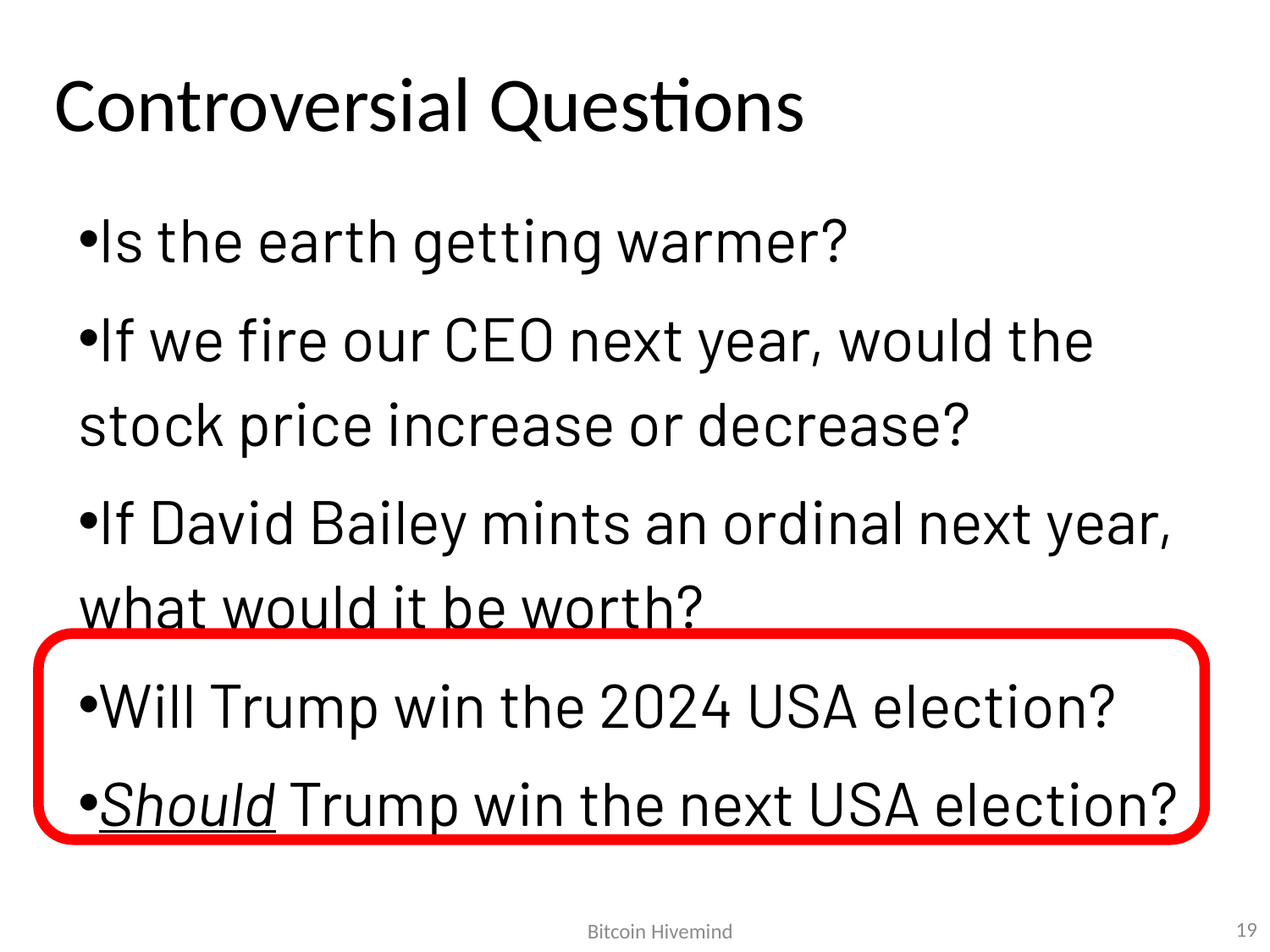

# Controversial Questions
Is the earth getting warmer?
If we fire our CEO next year, would the stock price increase or decrease?
If David Bailey mints an ordinal next year, what would it be worth?
Will Trump win the 2024 USA election?
Should Trump win the next USA election?

19
Bitcoin Hivemind